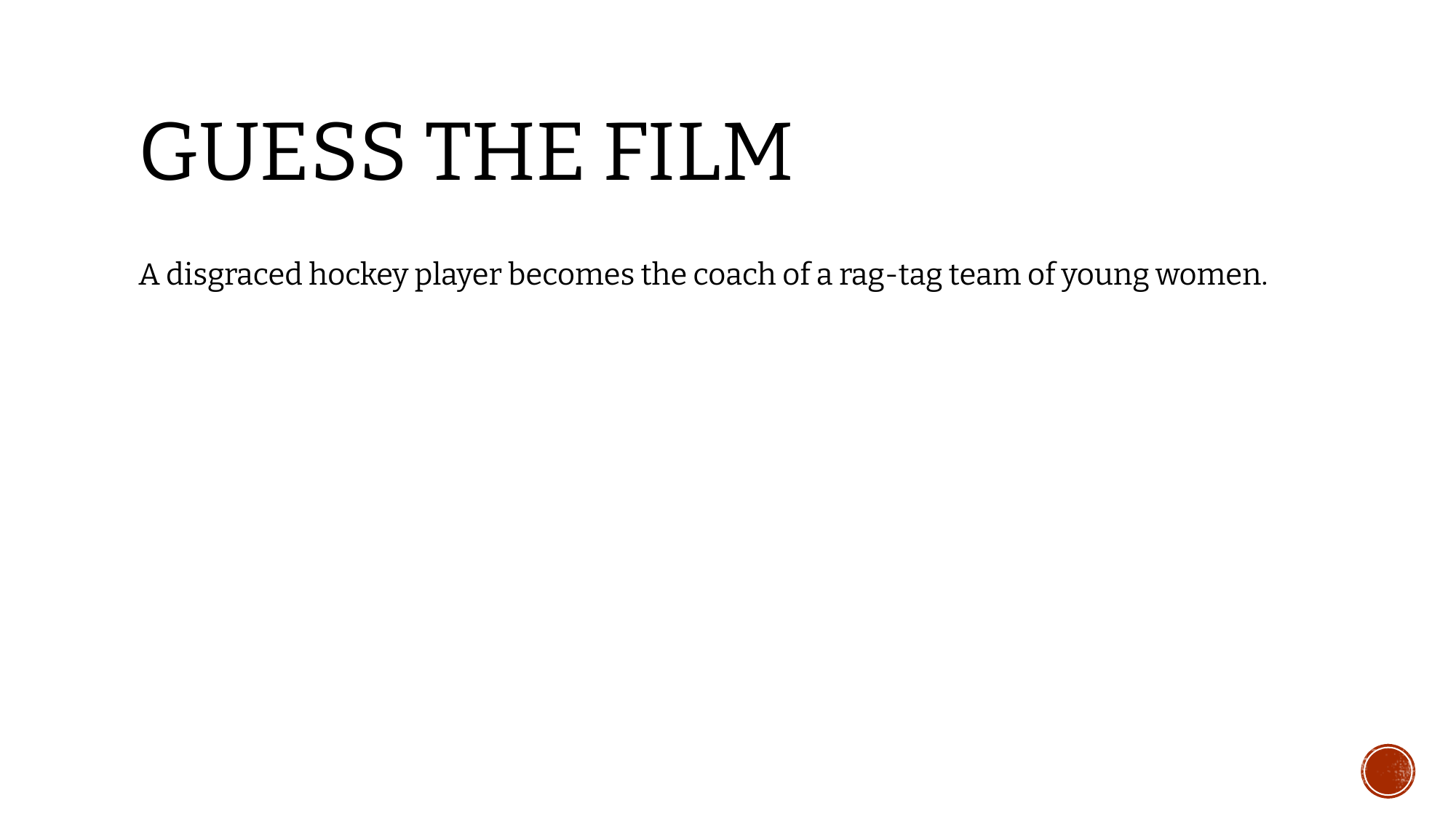

# Guess the film
A disgraced hockey player becomes the coach of a rag-tag team of young women.